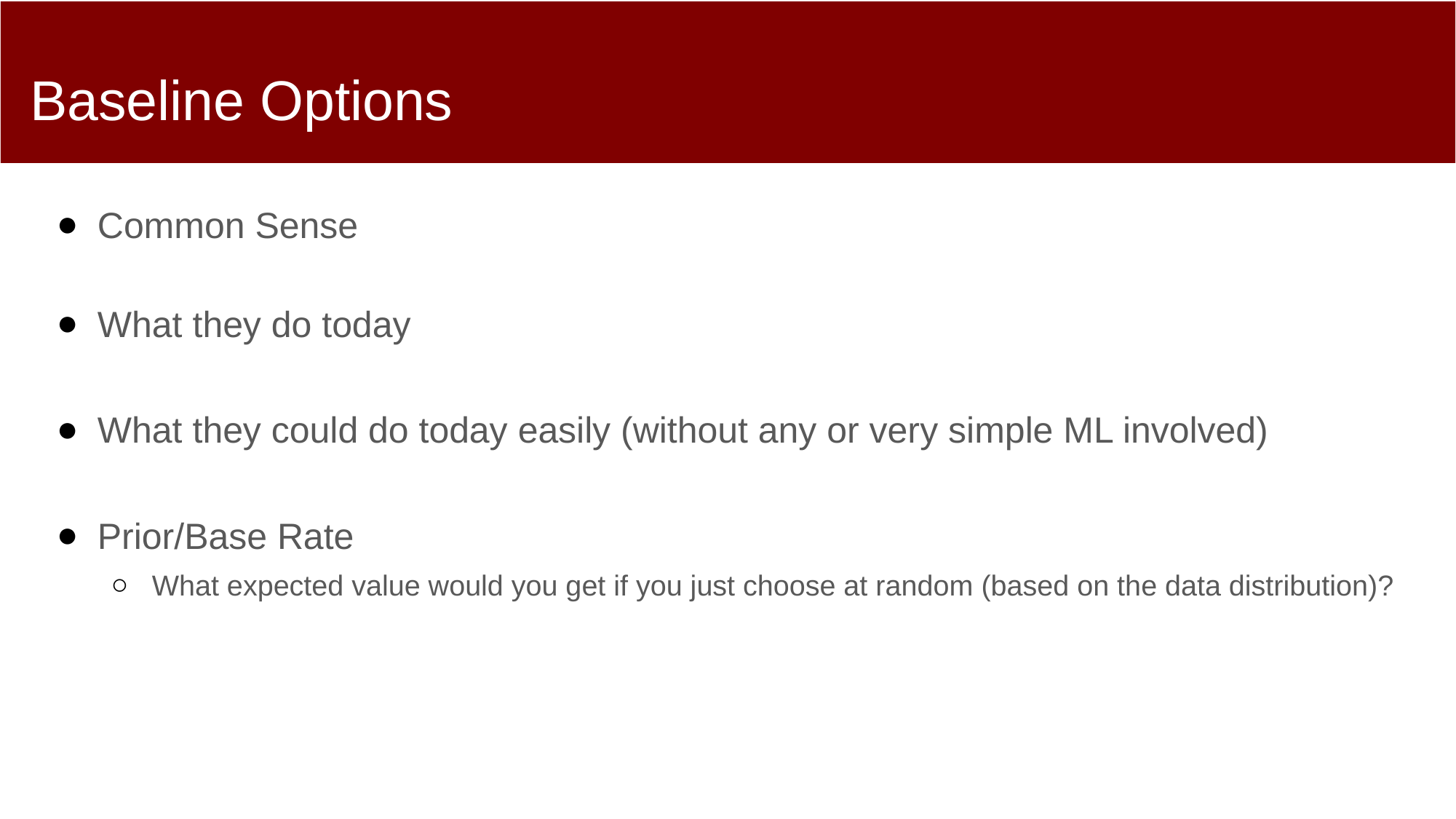

# Baseline Options
Common Sense
What they do today
What they could do today easily (without any or very simple ML involved)
Prior/Base Rate
What expected value would you get if you just choose at random (based on the data distribution)?